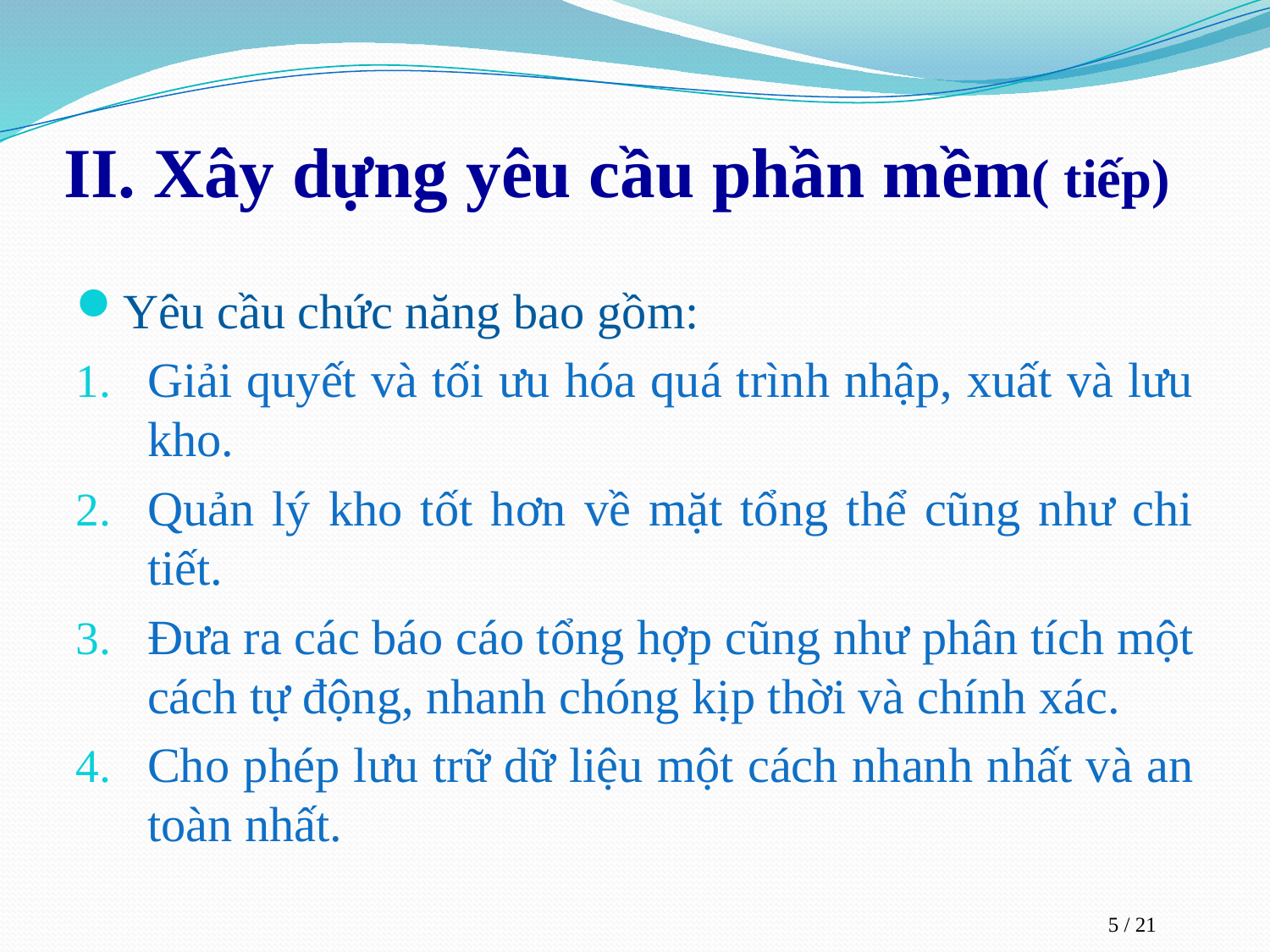

# II. Xây dựng yêu cầu phần mềm( tiếp)
Yêu cầu chức năng bao gồm:
Giải quyết và tối ưu hóa quá trình nhập, xuất và lưu kho.
Quản lý kho tốt hơn về mặt tổng thể cũng như chi tiết.
Đưa ra các báo cáo tổng hợp cũng như phân tích một cách tự động, nhanh chóng kịp thời và chính xác.
Cho phép lưu trữ dữ liệu một cách nhanh nhất và an toàn nhất.

5 / 21